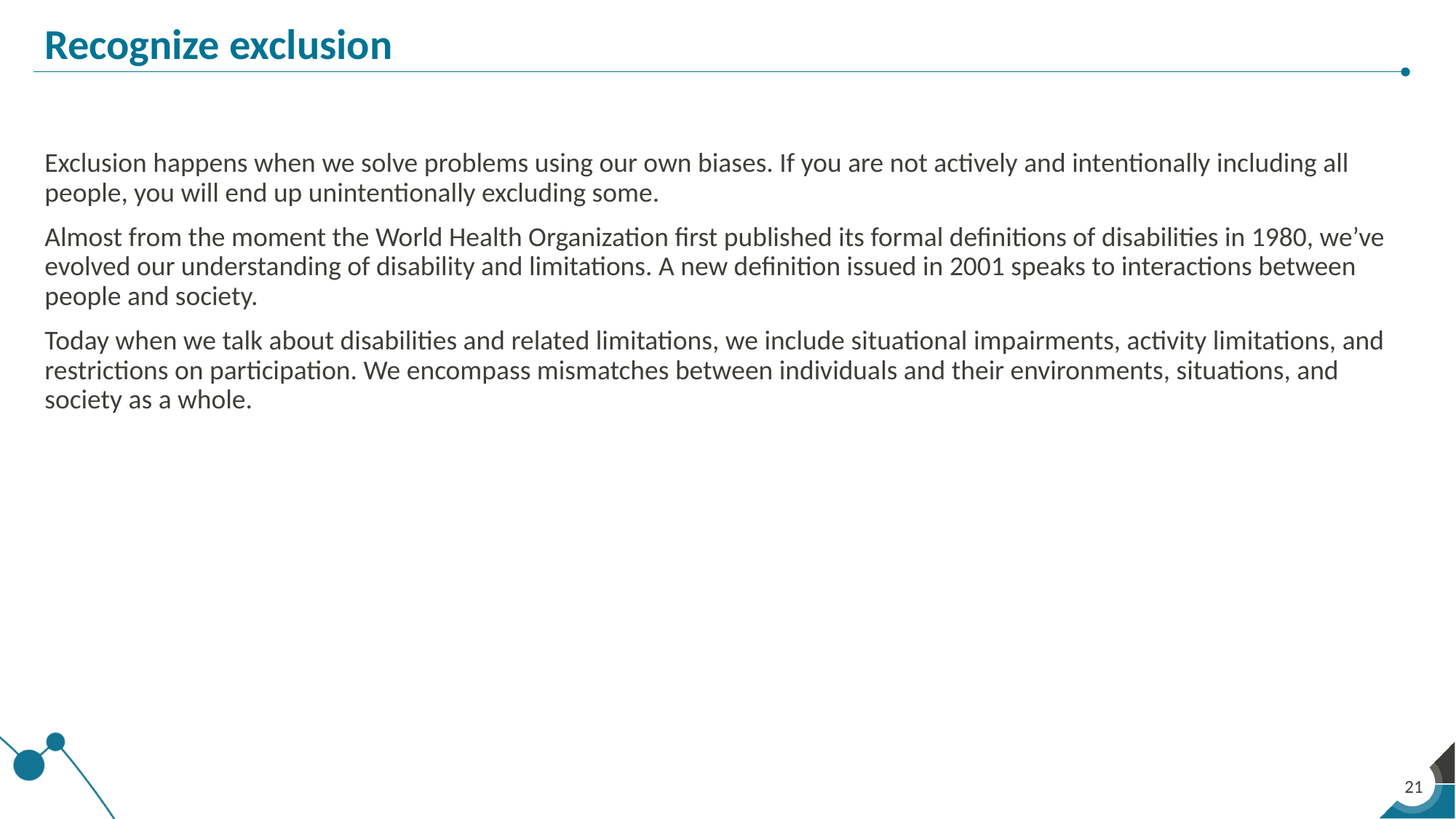

# Recognize exclusion

Exclusion happens when we solve problems using our own biases. If you are not actively and intentionally including all people, you will end up unintentionally excluding some.
Almost from the moment the World Health Organization first published its formal definitions of disabilities in 1980, we’ve evolved our understanding of disability and limitations. A new definition issued in 2001 speaks to interactions between people and society.
Today when we talk about disabilities and related limitations, we include situational impairments, activity limitations, and restrictions on participation. We encompass mismatches between individuals and their environments, situations, and society as a whole.